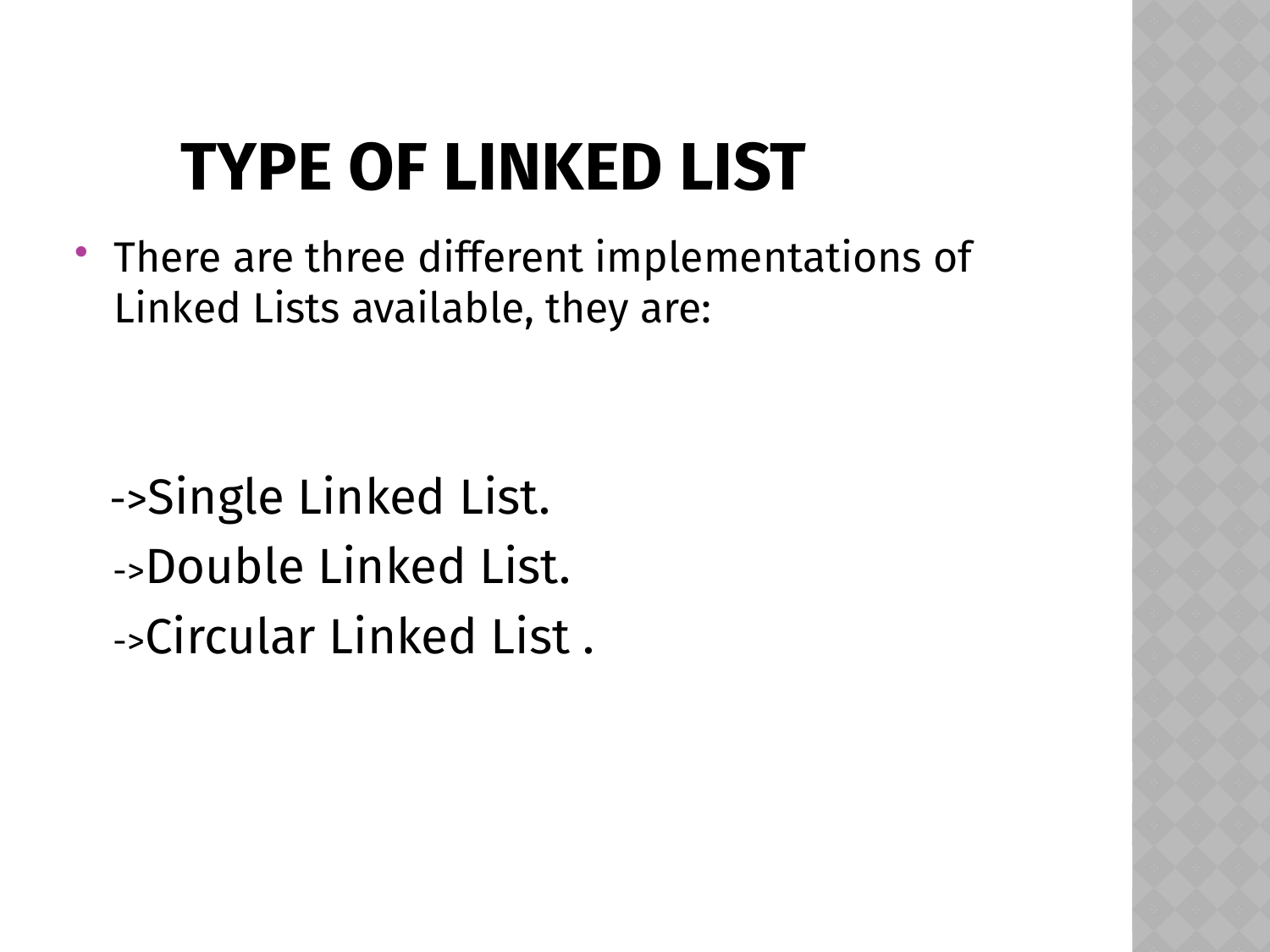

# Type of Linked list
There are three different implementations of Linked Lists available, they are:

   ->Single Linked List.
    ->Double Linked List.
    ->Circular Linked List .